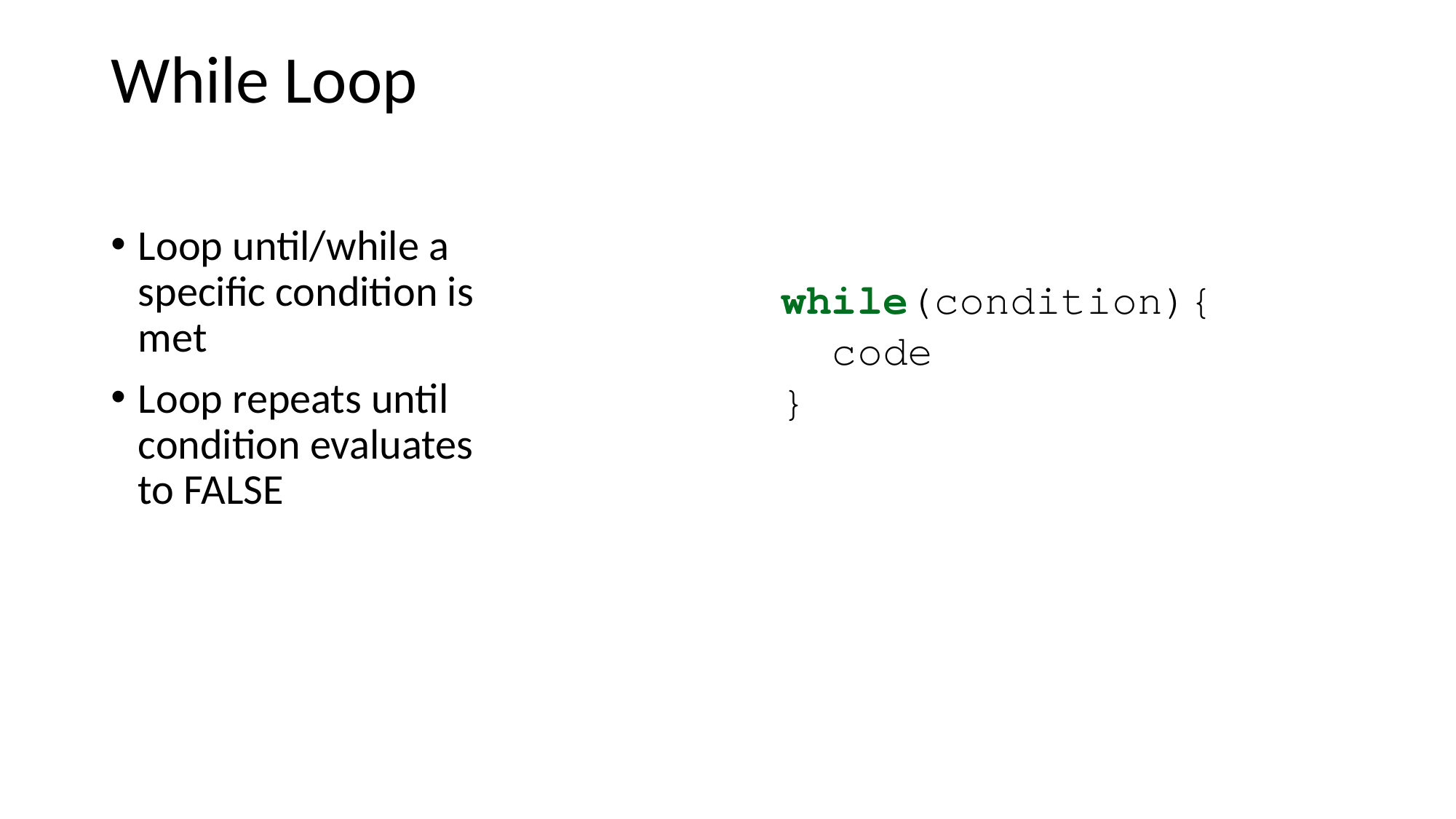

# While Loop
Loop until/while a specific condition is met
Loop repeats until condition evaluates to FALSE
while(condition){
  code
}